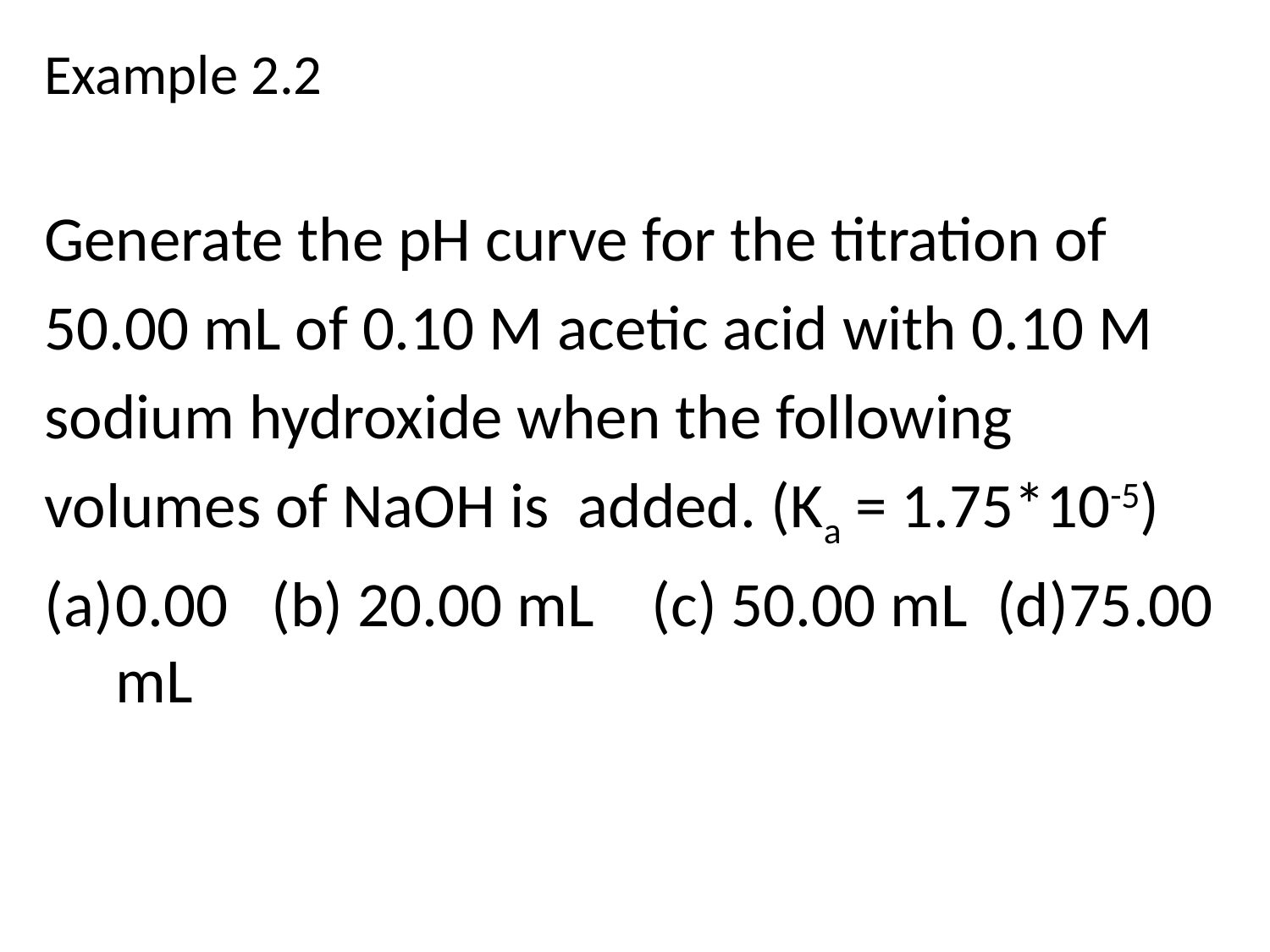

Example 2.2

Generate the pH curve for the titration of
50.00 mL of 0.10 M acetic acid with 0.10 M
sodium hydroxide when the following
volumes of NaOH is  added. (Ka = 1.75*10-5)
0.00   (b) 20.00 mL    (c) 50.00 mL  (d)75.00 mL